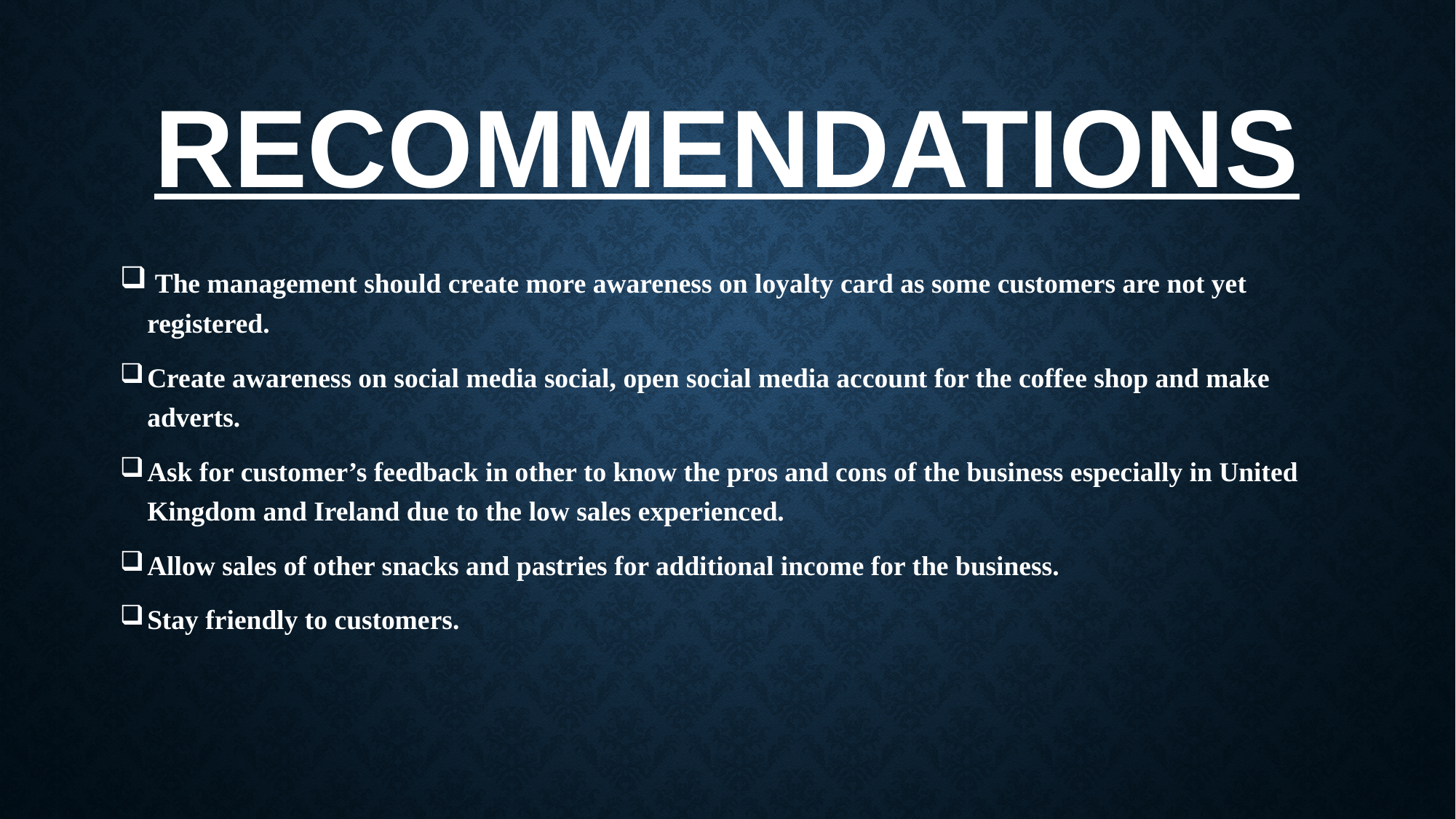

# RECOMMENDATIONS
 The management should create more awareness on loyalty card as some customers are not yet registered.
Create awareness on social media social, open social media account for the coffee shop and make adverts.
Ask for customer’s feedback in other to know the pros and cons of the business especially in United Kingdom and Ireland due to the low sales experienced.
Allow sales of other snacks and pastries for additional income for the business.
Stay friendly to customers.